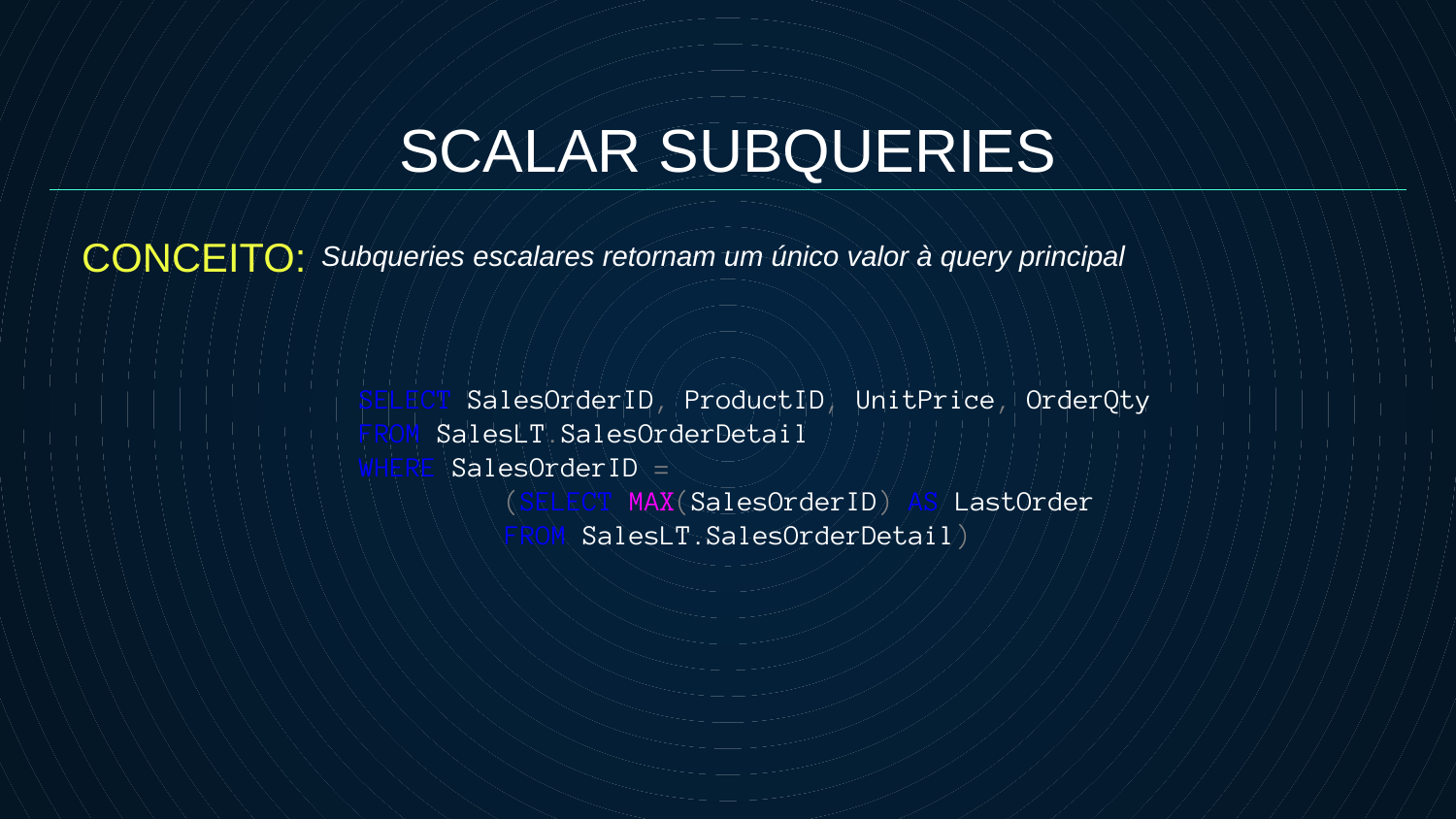

SCALAR SUBQUERIES
CONCEITO:
Subqueries escalares retornam um único valor à query principal
SELECT SalesOrderID, ProductID, UnitPrice, OrderQty
FROM SalesLT.SalesOrderDetail
WHERE SalesOrderID =
	(SELECT MAX(SalesOrderID) AS LastOrder
	FROM SalesLT.SalesOrderDetail)